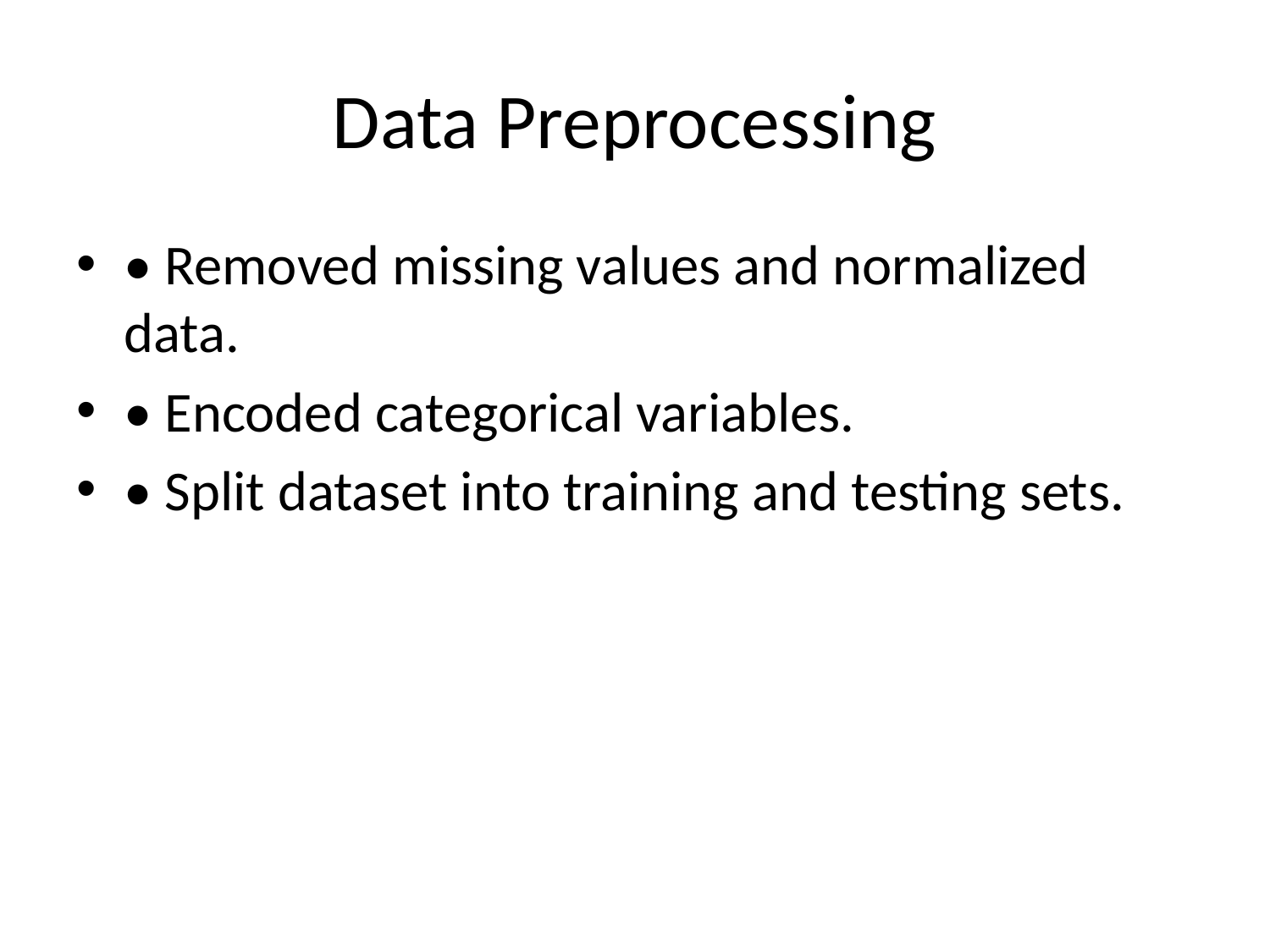

# Data Preprocessing
• Removed missing values and normalized data.
• Encoded categorical variables.
• Split dataset into training and testing sets.